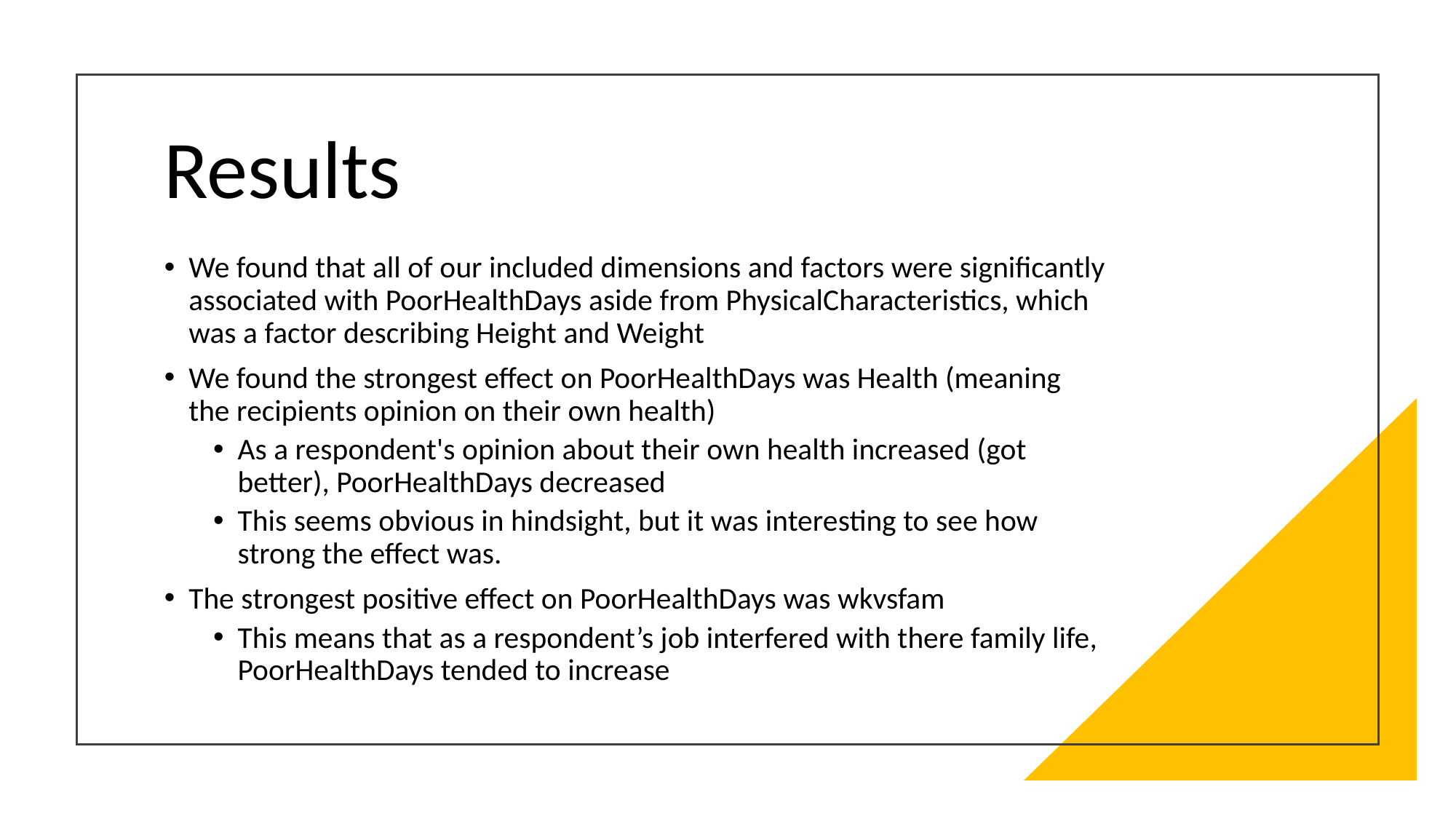

# Results
We found that all of our included dimensions and factors were significantly associated with PoorHealthDays aside from PhysicalCharacteristics, which was a factor describing Height and Weight
We found the strongest effect on PoorHealthDays was Health (meaning the recipients opinion on their own health)
As a respondent's opinion about their own health increased (got better), PoorHealthDays decreased
This seems obvious in hindsight, but it was interesting to see how strong the effect was.
The strongest positive effect on PoorHealthDays was wkvsfam
This means that as a respondent’s job interfered with there family life, PoorHealthDays tended to increase